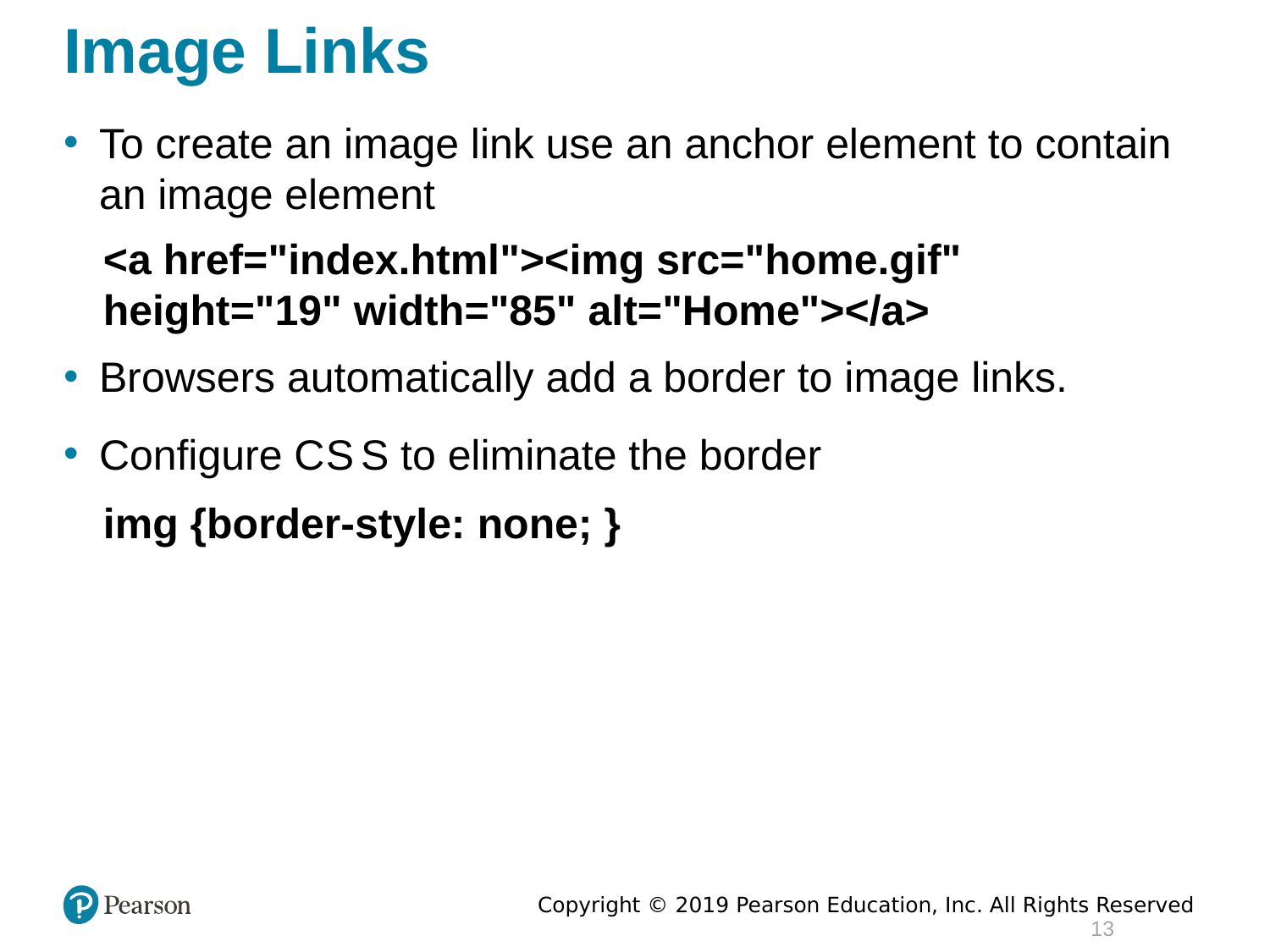

# Image Links
To create an image link use an anchor element to contain an image element
<a href="index.html"><img src="home.gif"
height="19" width="85" alt="Home"></a>
Browsers automatically add a border to image links.
Configure C S S to eliminate the border
img {border-style: none; }